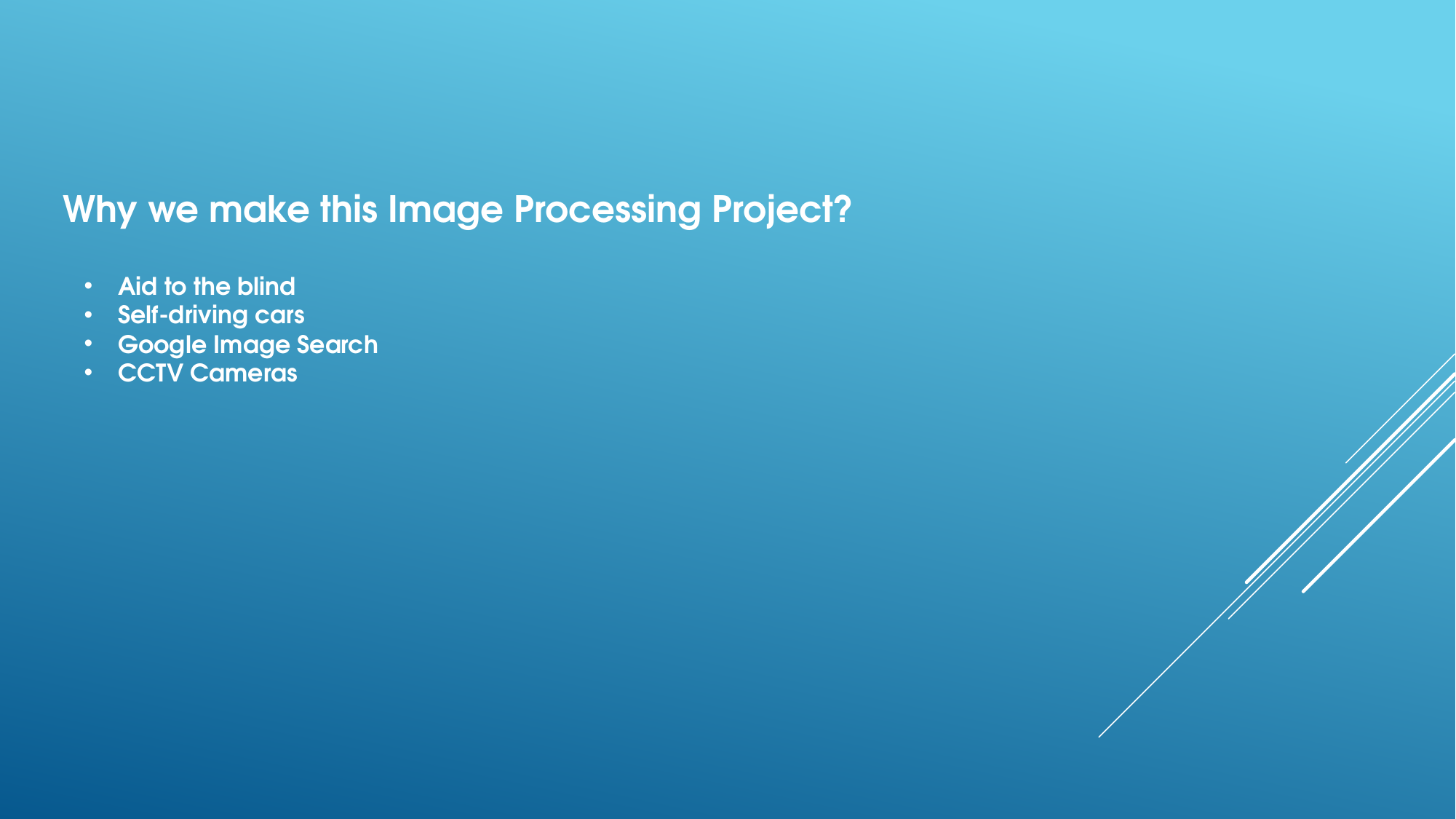

Why we make this Image Processing Project?
Aid to the blind
Self-driving cars
Google Image Search
CCTV Cameras